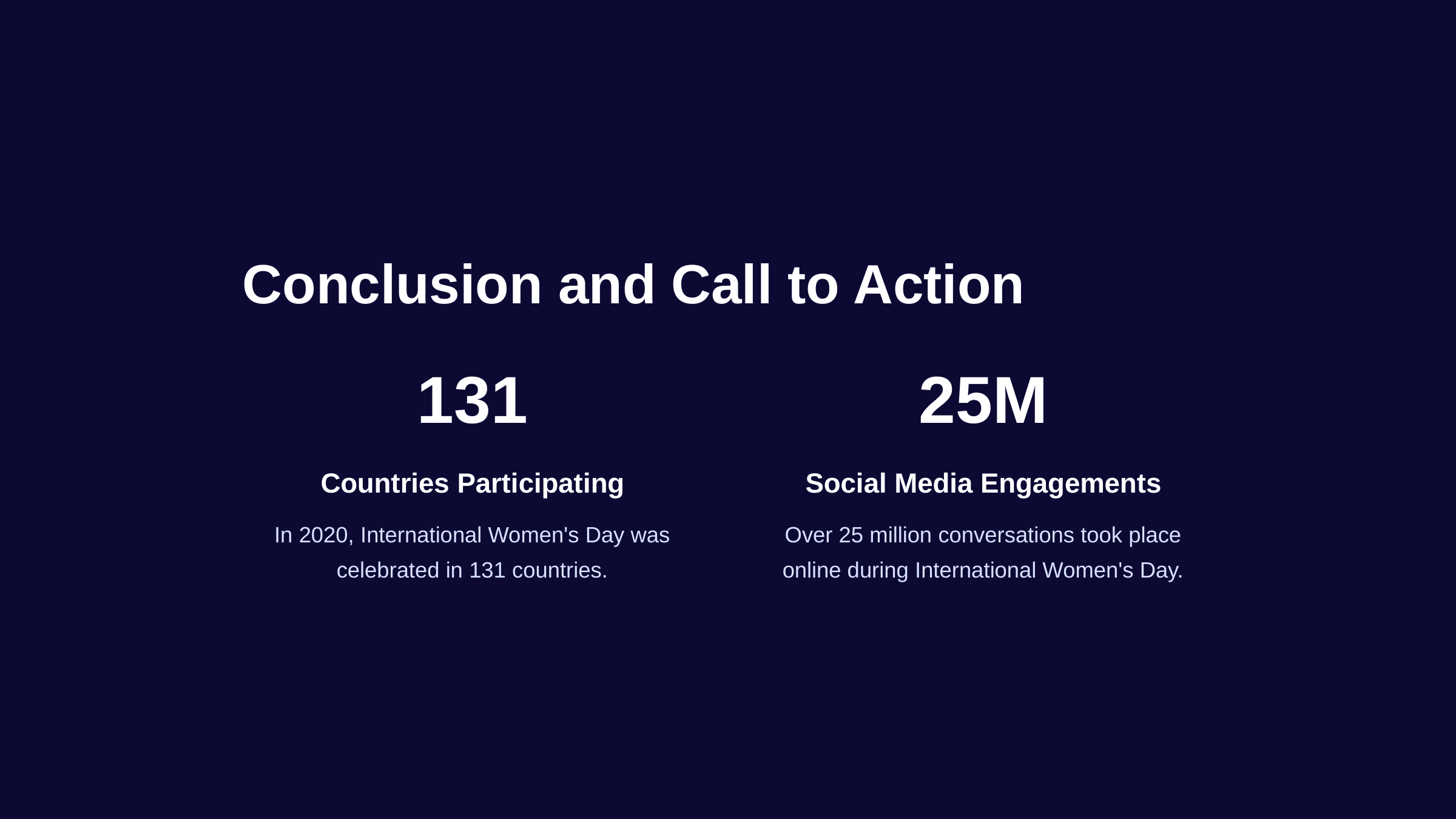

Conclusion and Call to Action
131
25M
Countries Participating
Social Media Engagements
In 2020, International Women's Day was celebrated in 131 countries.
Over 25 million conversations took place online during International Women's Day.